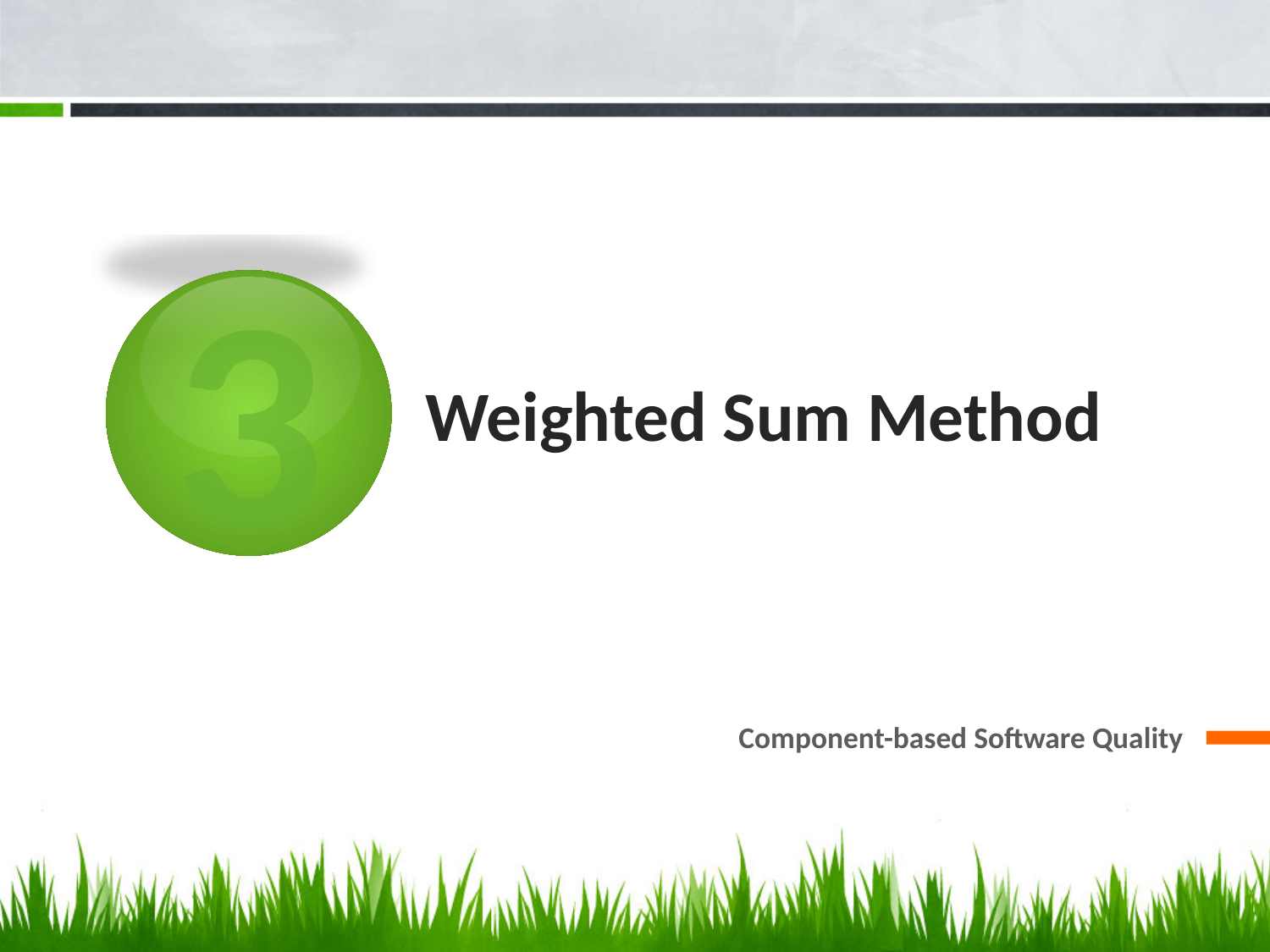

3

# Weighted Sum Method
Component-based Software Quality